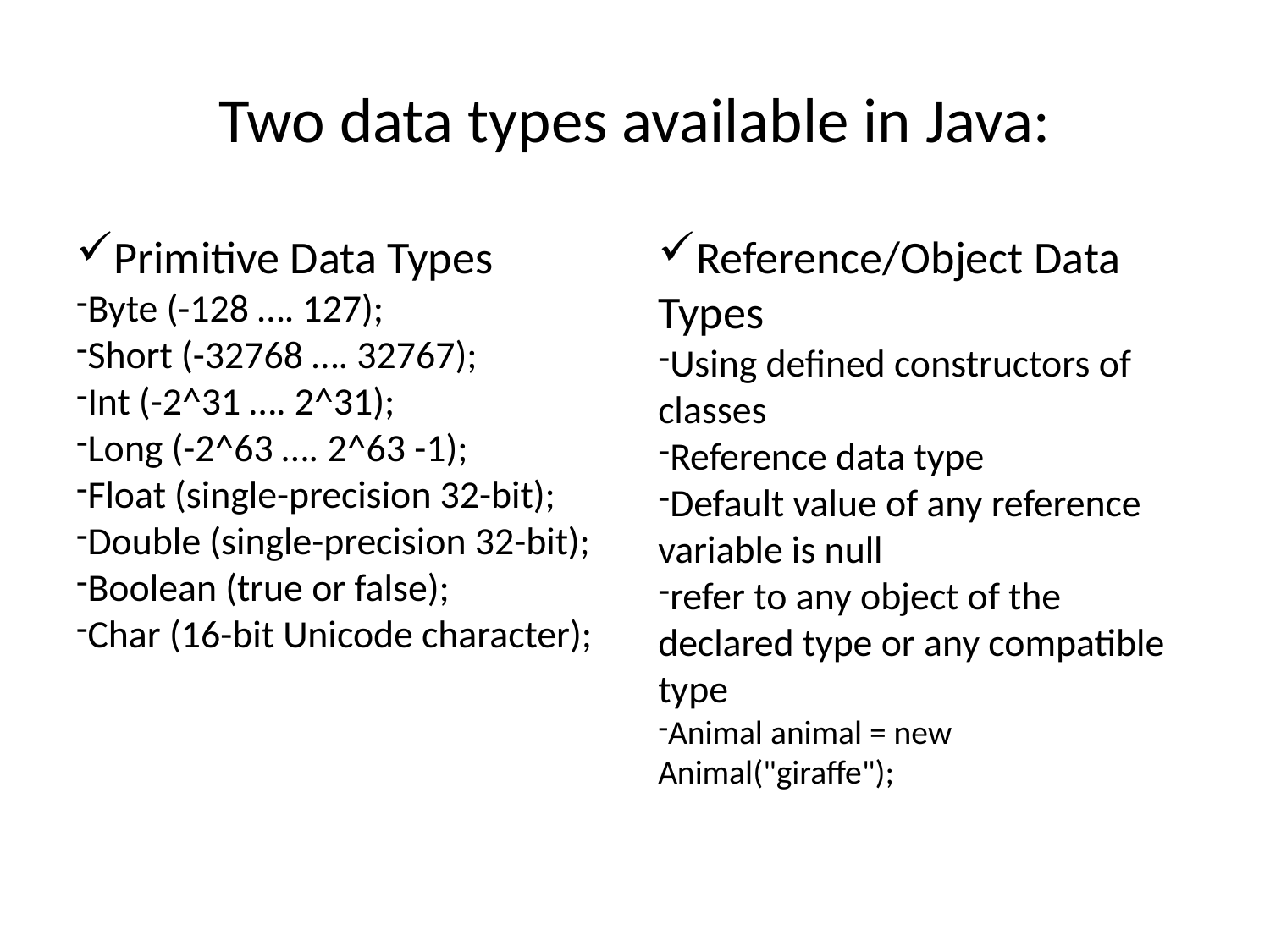

Two data types available in Java:
Primitive Data Types
Byte (-128 …. 127);
Short (-32768 …. 32767);
Int (-2^31 …. 2^31);
Long (-2^63 …. 2^63 -1);
Float (single-precision 32-bit);
Double (single-precision 32-bit);
Boolean (true or false);
Char (16-bit Unicode character);
Reference/Object Data Types
Using defined constructors of classes
Reference data type
Default value of any reference variable is null
refer to any object of the declared type or any compatible type
Animal animal = new Animal("giraffe");